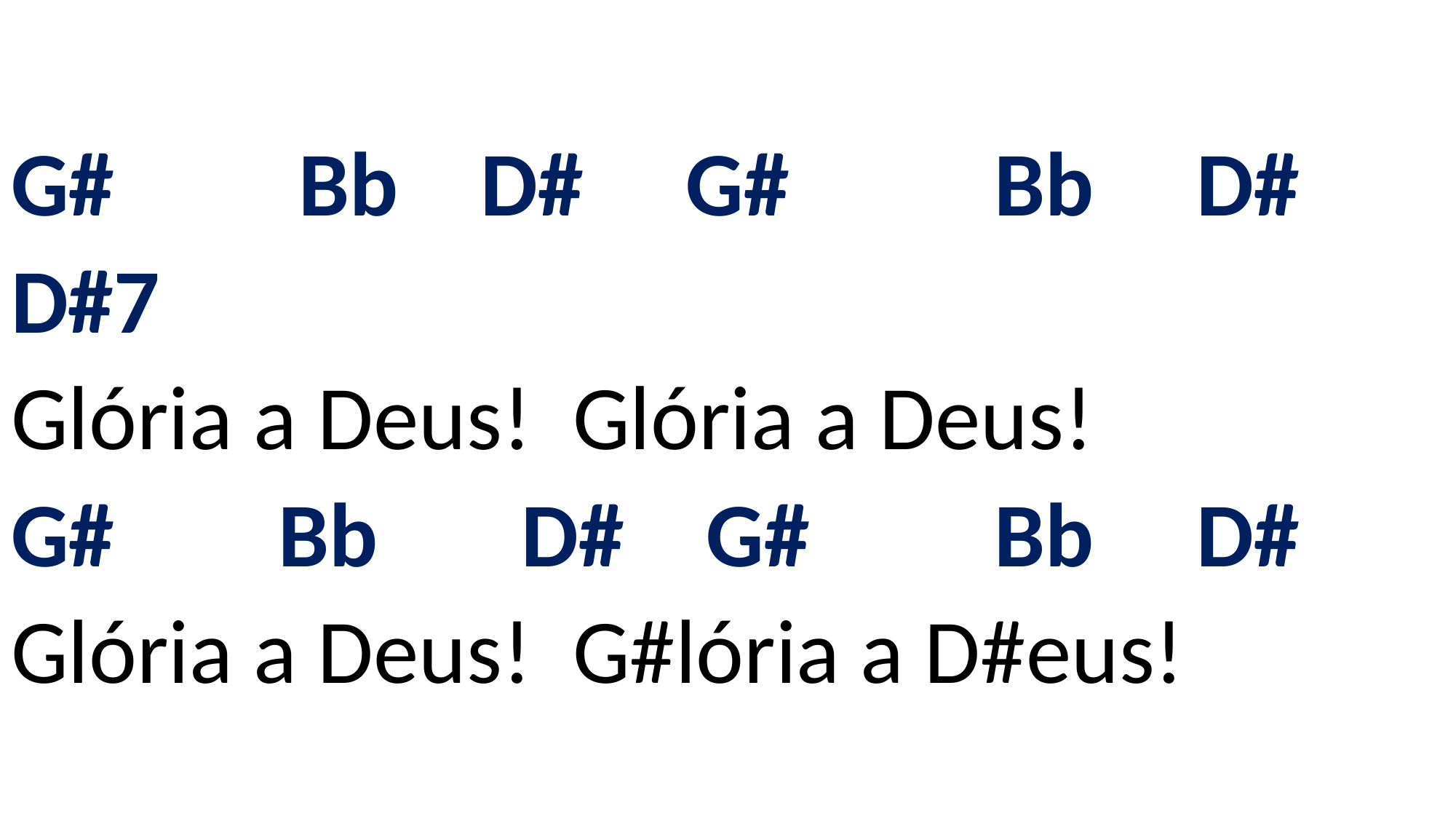

# G#         Bb    D#     G#          Bb     D#    D#7 Glória a Deus!  Glória a Deus! G#        Bb       D#    G#         Bb     D# Glória a Deus!  G#lória a D#eus!